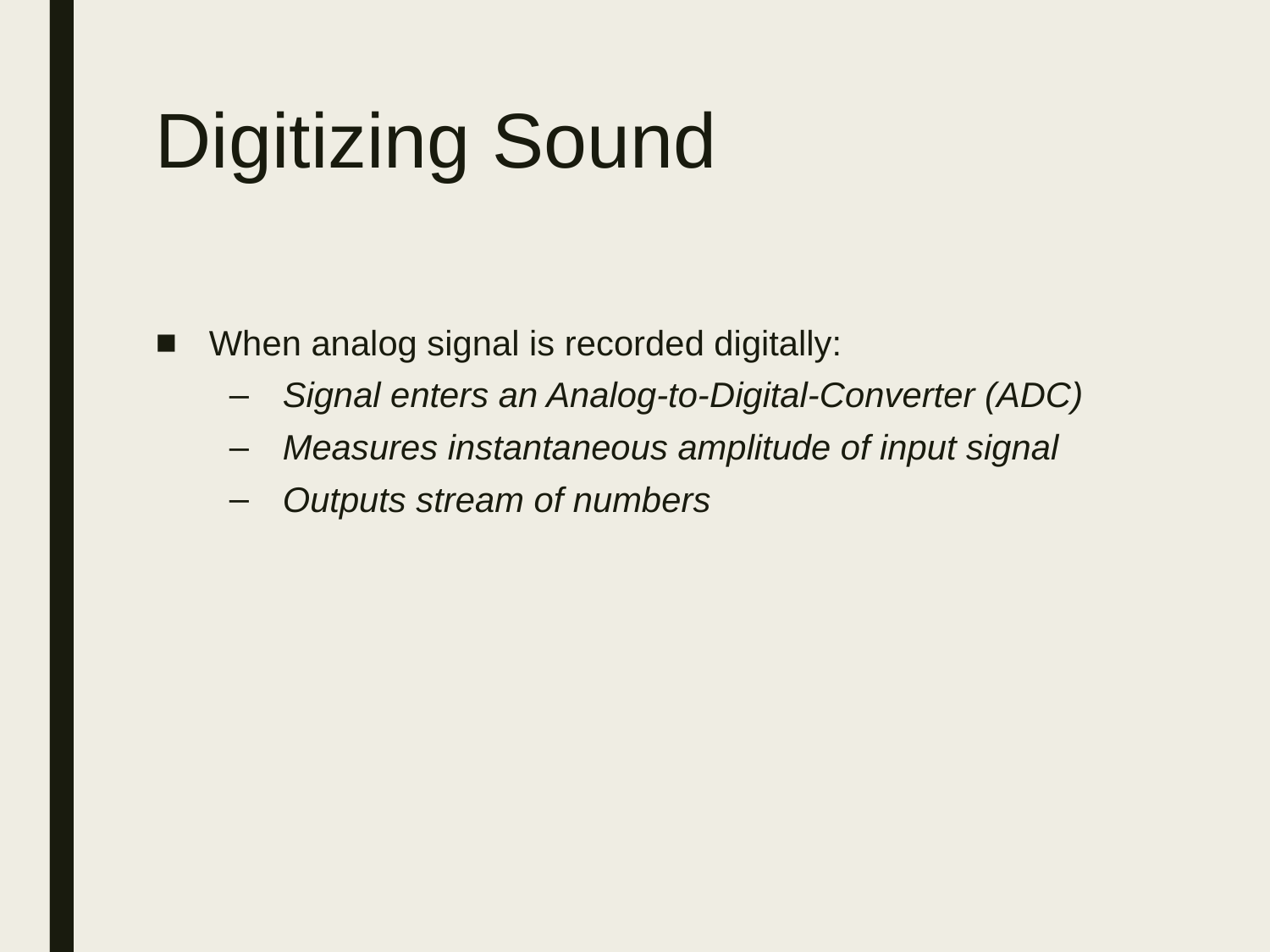

# Digitizing Sound
When analog signal is recorded digitally:
Signal enters an Analog-to-Digital-Converter (ADC)
Measures instantaneous amplitude of input signal
Outputs stream of numbers